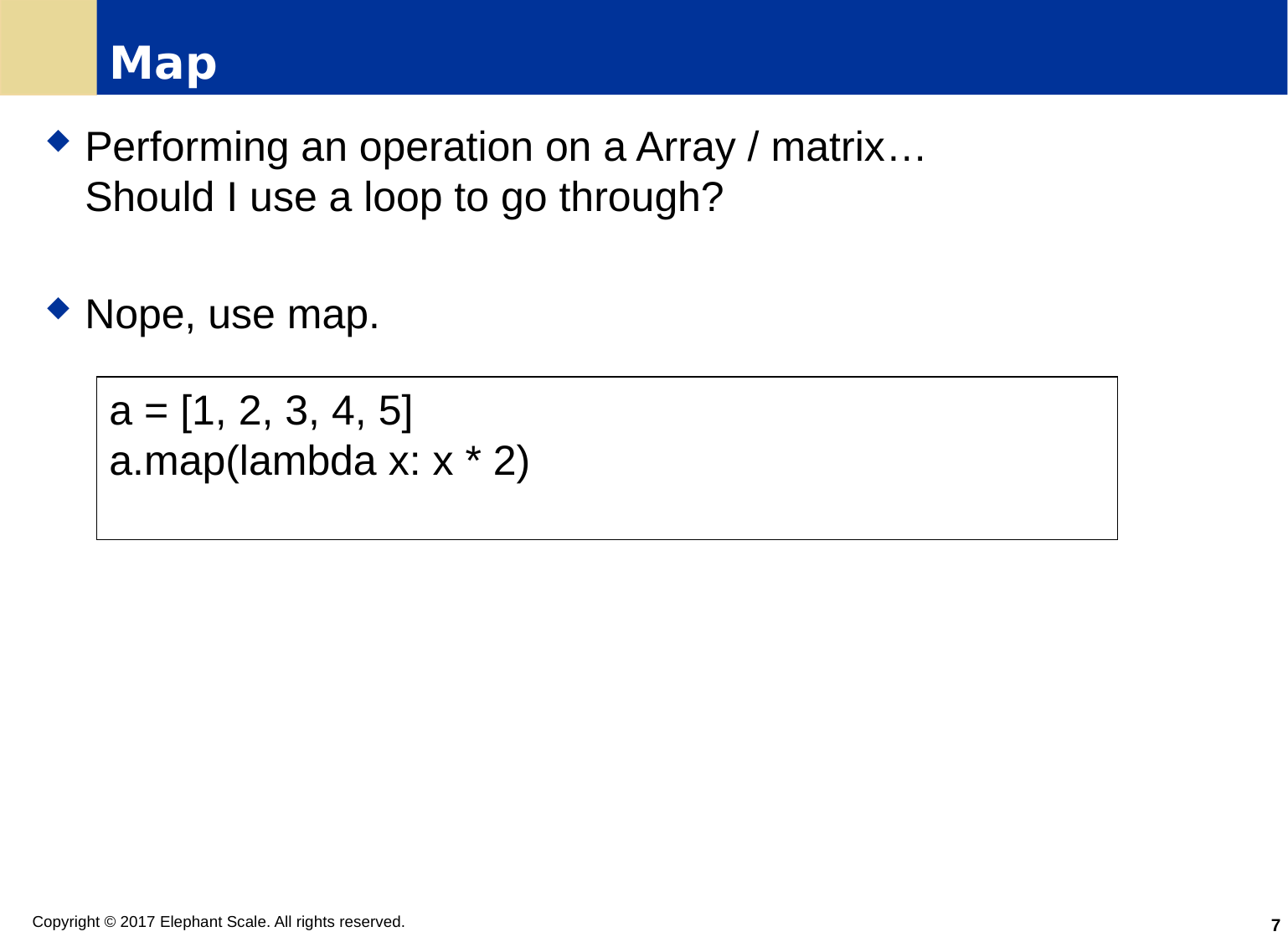

# Map
Performing an operation on a Array / matrix…
Should I use a loop to go through?

Nope, use map.

a = [1, 2, 3, 4, 5]
a.map(lambda x: x * 2)

7
Copyright © 2017 Elephant Scale. All rights reserved.